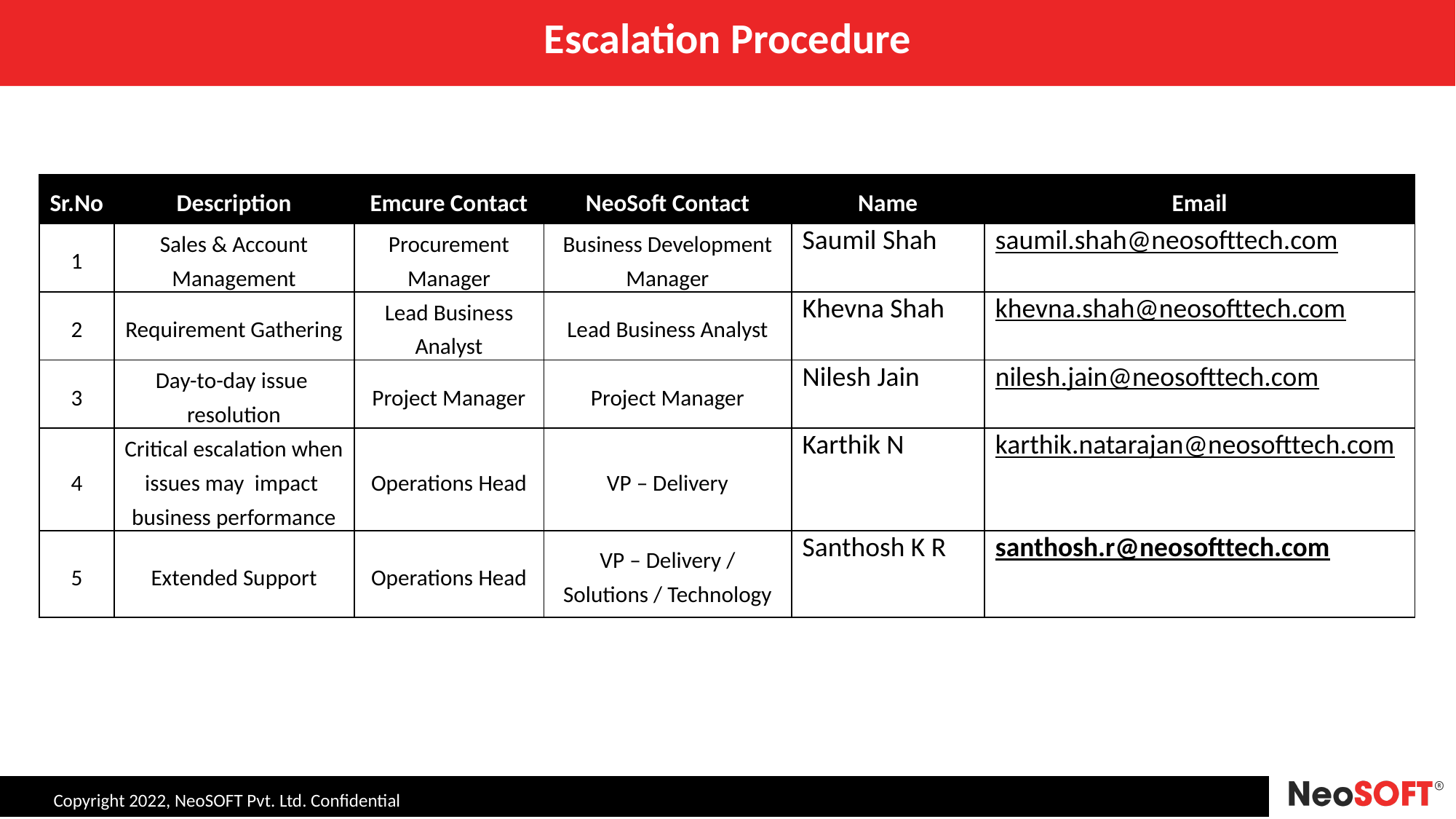

# Escalation Procedure
| Sr.No | Description | Emcure Contact | NeoSoft Contact | Name | Email |
| --- | --- | --- | --- | --- | --- |
| 1 | Sales & Account Management | Procurement Manager | Business Development Manager | Saumil Shah | saumil.shah@neosofttech.com |
| 2 | Requirement Gathering | Lead Business Analyst | Lead Business Analyst | Khevna Shah | khevna.shah@neosofttech.com |
| 3 | Day-to-day issue  resolution | Project Manager | Project Manager | Nilesh Jain | nilesh.jain@neosofttech.com |
| 4 | Critical escalation when issues may  impact  business performance | Operations Head | VP – Delivery | Karthik N | karthik.natarajan@neosofttech.com |
| 5 | Extended Support | Operations Head | VP – Delivery / Solutions / Technology | Santhosh K R | santhosh.r@neosofttech.com |
19
Copyright 2022, NeoSOFT Pvt. Ltd. Confidential